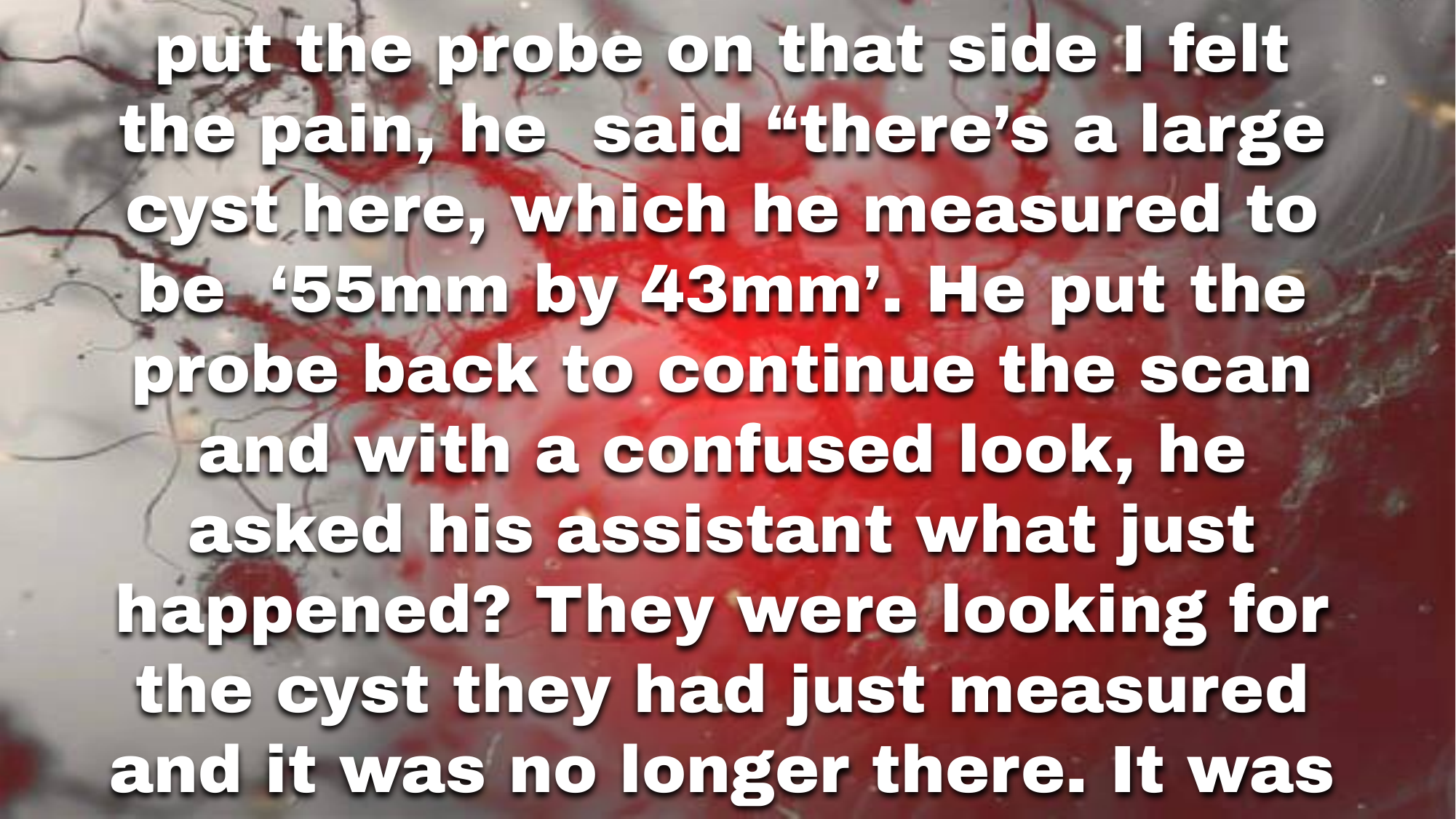

put the probe on that side I felt the pain, he  said “there’s a large cyst here, which he measured to be  ‘55mm by 43mm’. He put the probe back to continue the scan and with a confused look, he asked his assistant what just happened? They were looking for the cyst they had just measured and it was no longer there. It was